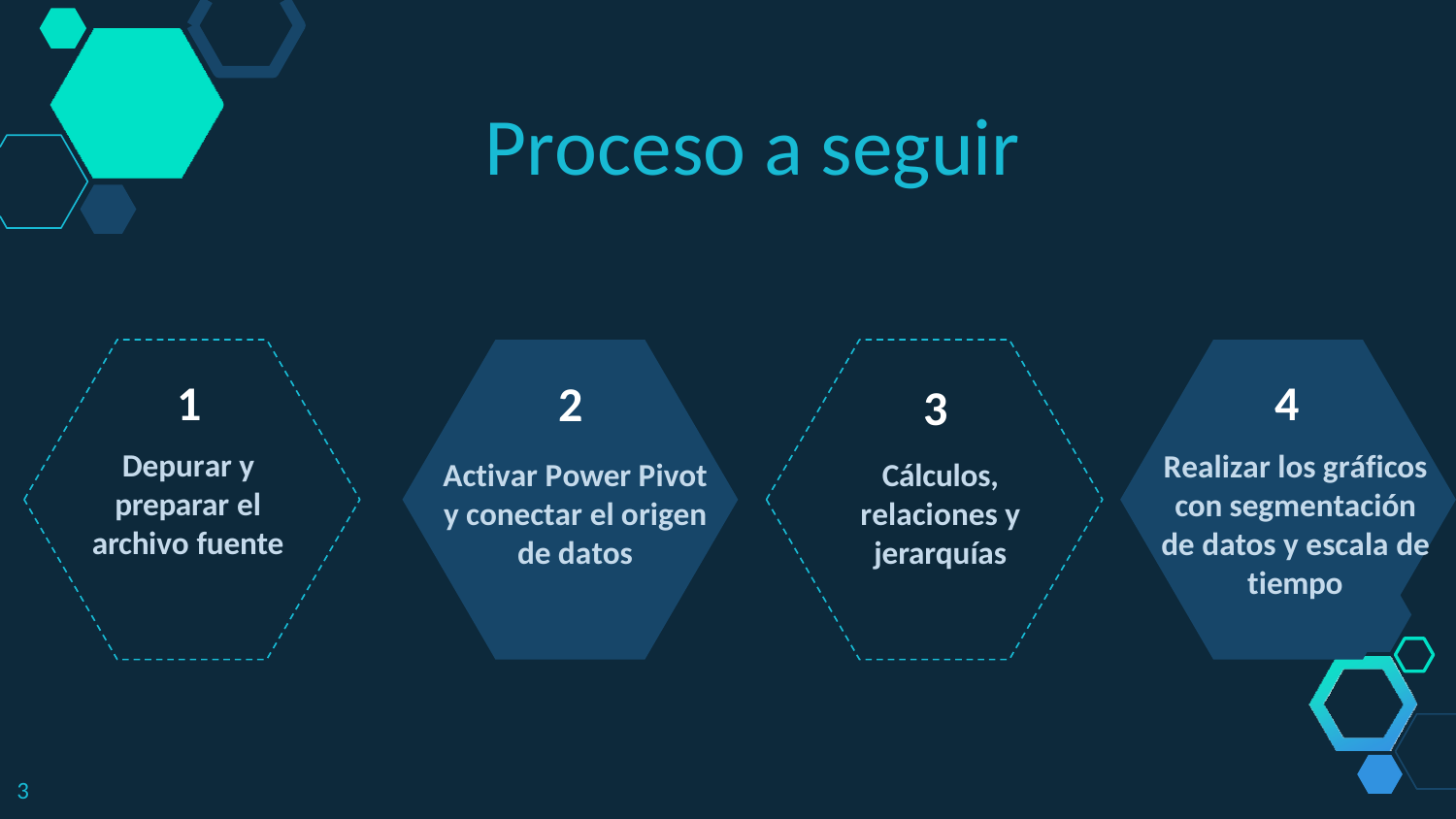

Proceso a seguir

1
4
2
3
Depurar y preparar el archivo fuente
Realizar los gráficos con segmentación de datos y escala de tiempo
Activar Power Pivot y conectar el origen de datos
Cálculos, relaciones y jerarquías
3